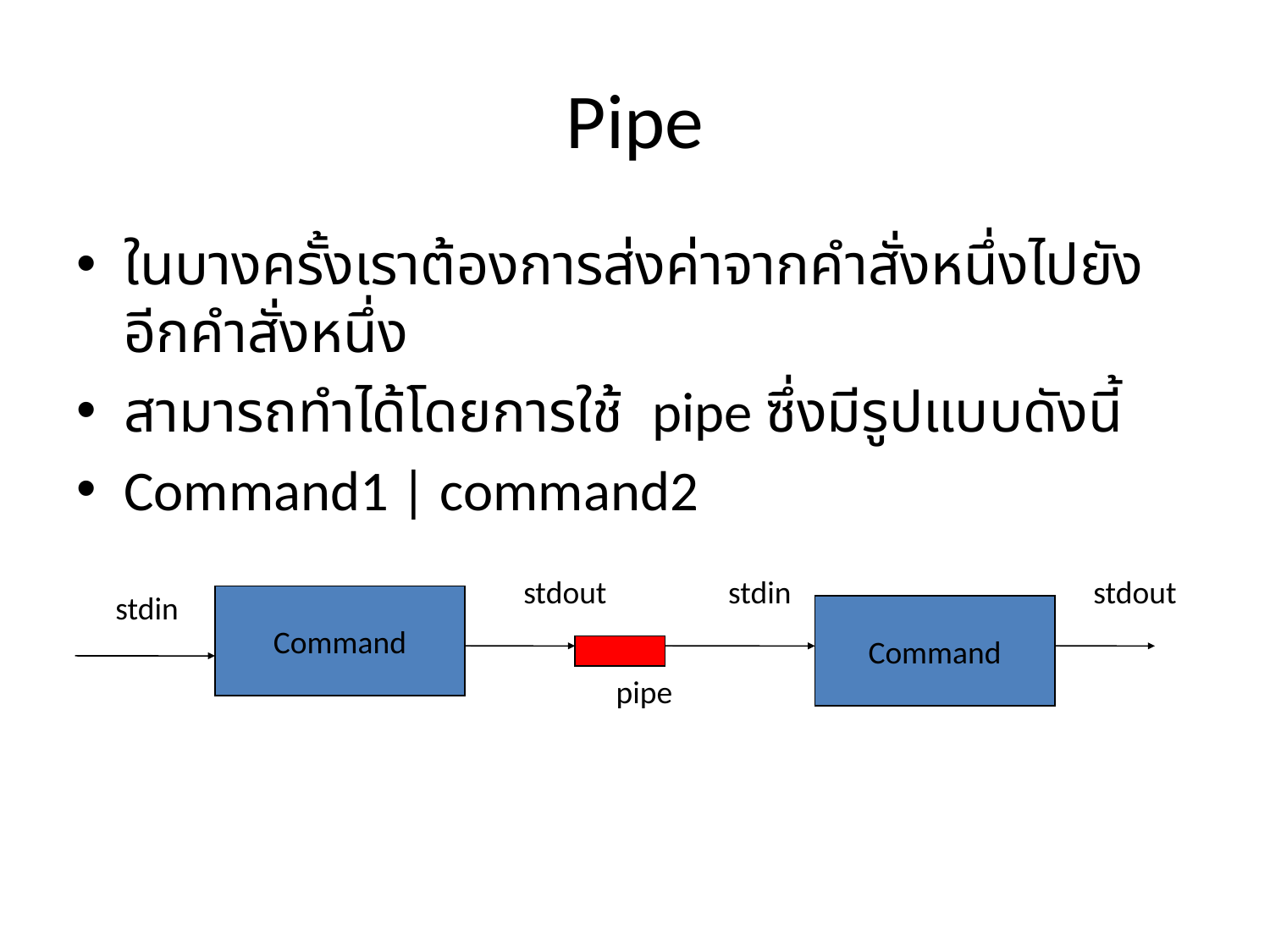

# Pipe
ในบางครั้งเราต้องการส่งค่าจากคำสั่งหนึ่งไปยังอีกคำสั่งหนึ่ง
สามารถทำได้โดยการใช้  pipe ซึ่งมีรูปแบบดังนี้
Command1 | command2
stdout
stdin
stdout
stdin
Command
Command

pipe